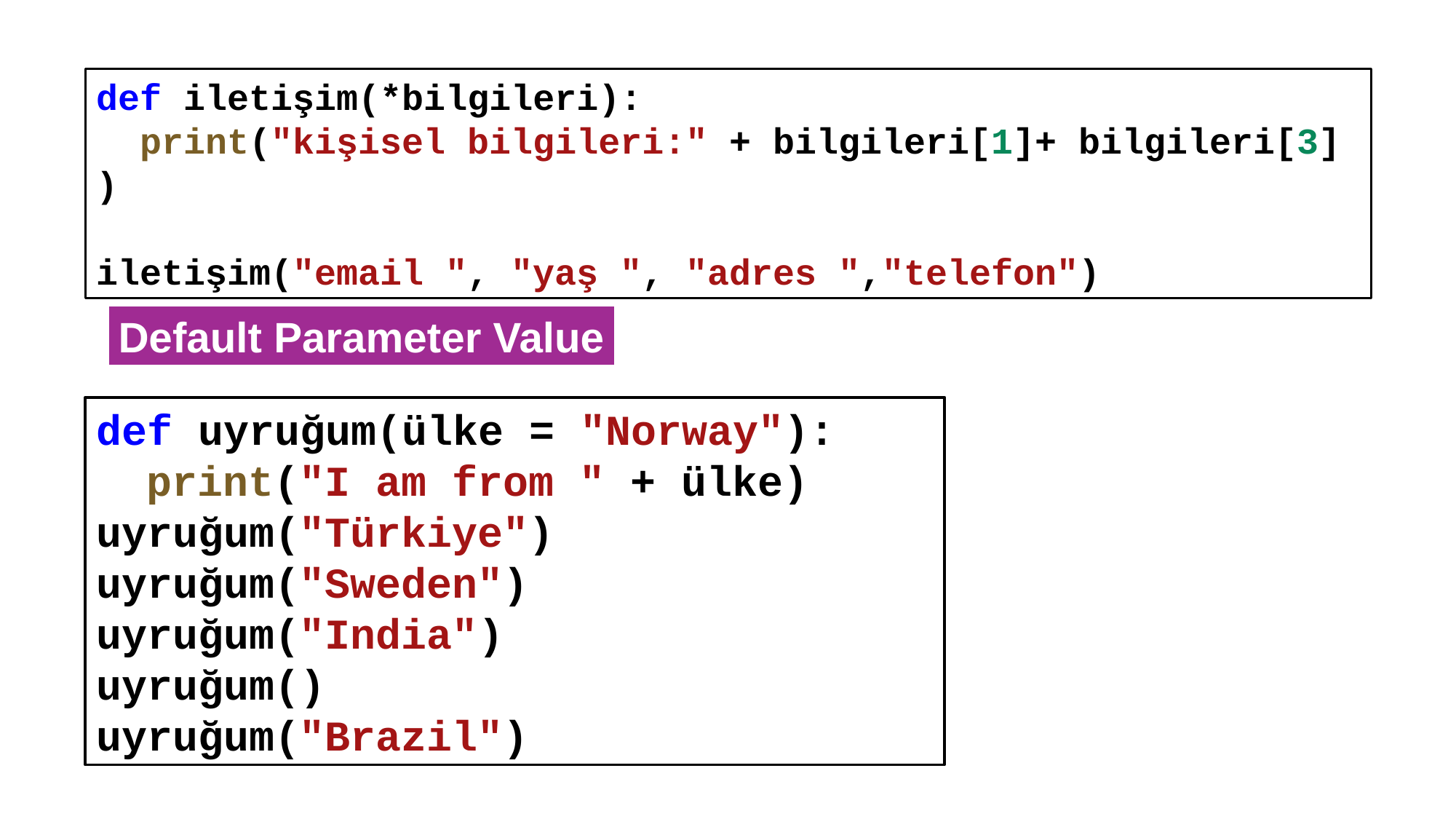

def iletişim(*bilgileri):
  print("kişisel bilgileri:" + bilgileri[1]+ bilgileri[3])
iletişim("email ", "yaş ", "adres ","telefon")
Default Parameter Value
def uyruğum(ülke = "Norway"):
  print("I am from " + ülke)
uyruğum("Türkiye")
uyruğum("Sweden")
uyruğum("India")
uyruğum()
uyruğum("Brazil")